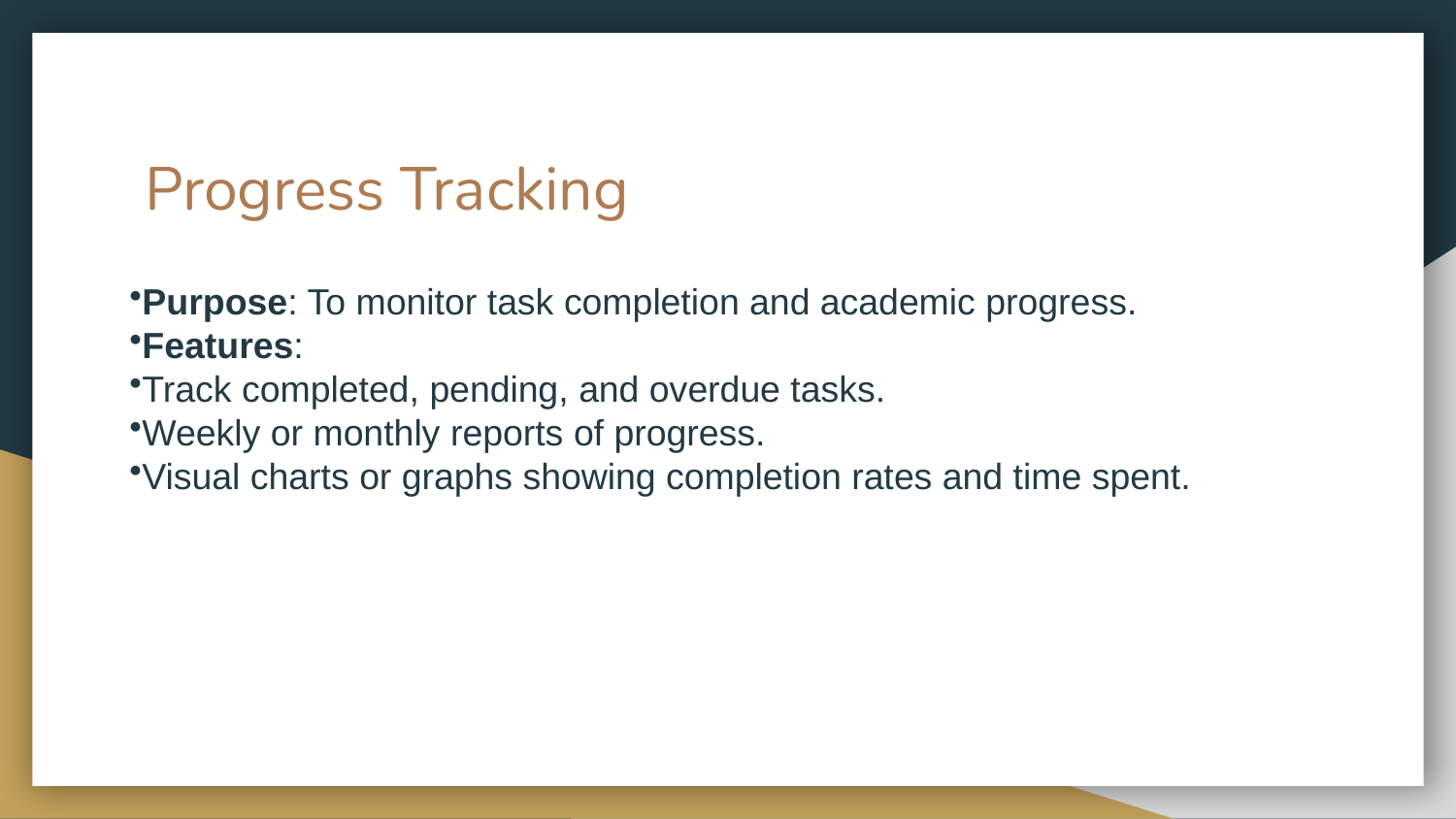

# Progress Tracking
Purpose: To monitor task completion and academic progress.
Features:
Track completed, pending, and overdue tasks.
Weekly or monthly reports of progress.
Visual charts or graphs showing completion rates and time spent.